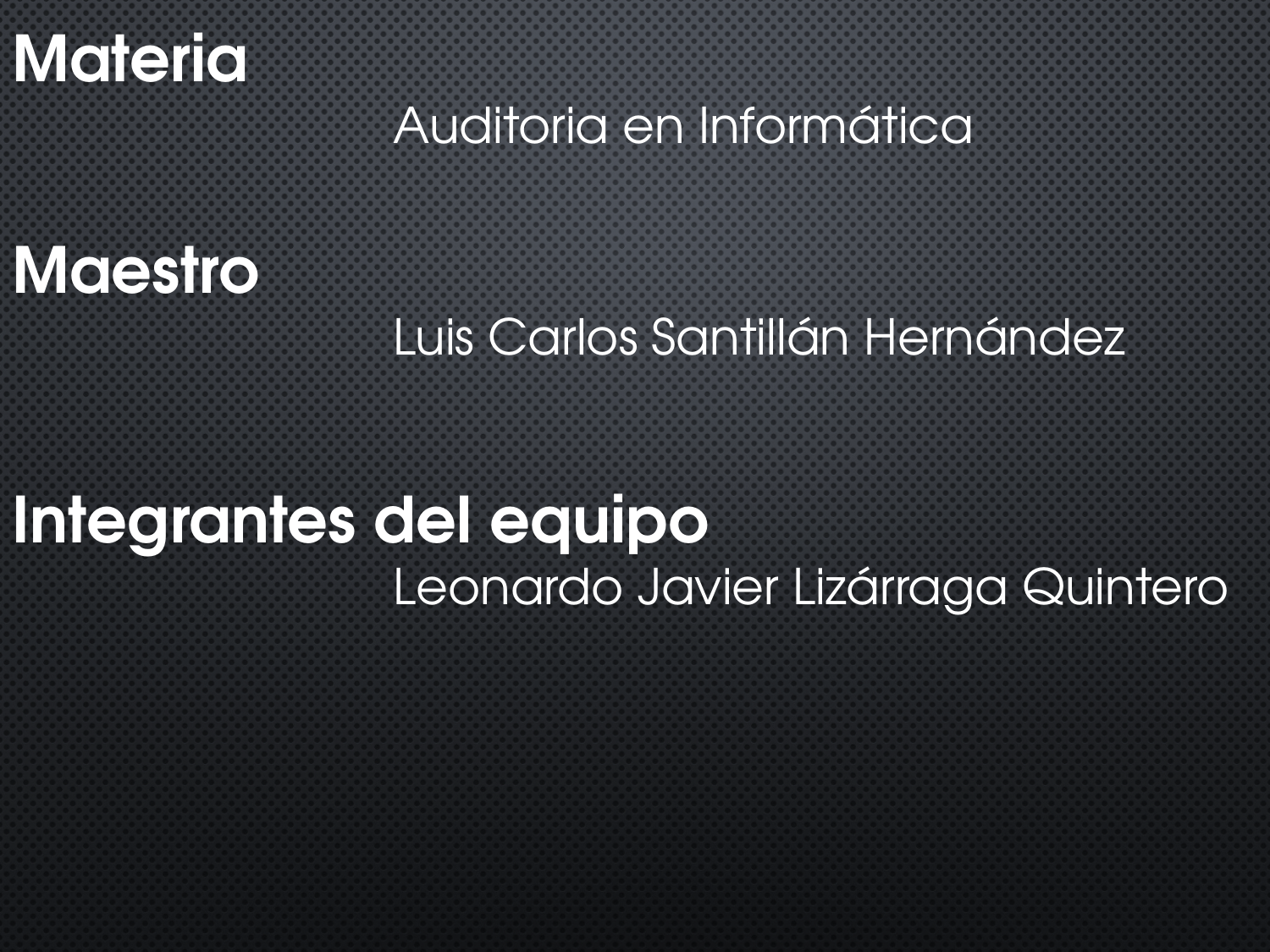

Materia
			Auditoria en Informática

Maestro
			Luis Carlos Santillán Hernández

Integrantes del equipo
Leonardo Javier Lizárraga Quintero